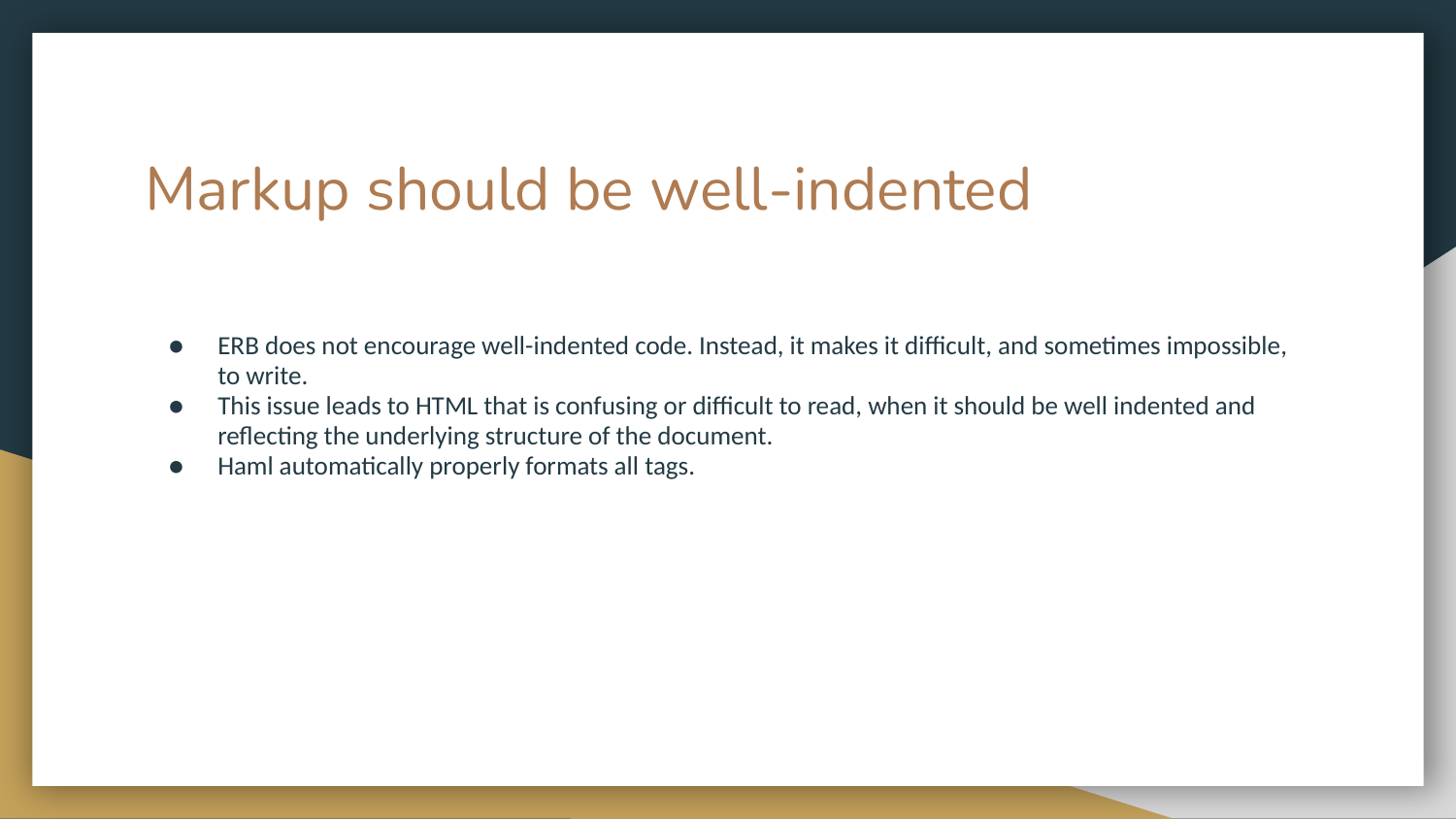

# Markup should be well-indented
ERB does not encourage well-indented code. Instead, it makes it difficult, and sometimes impossible, to write.
This issue leads to HTML that is confusing or difficult to read, when it should be well indented and reflecting the underlying structure of the document.
Haml automatically properly formats all tags.